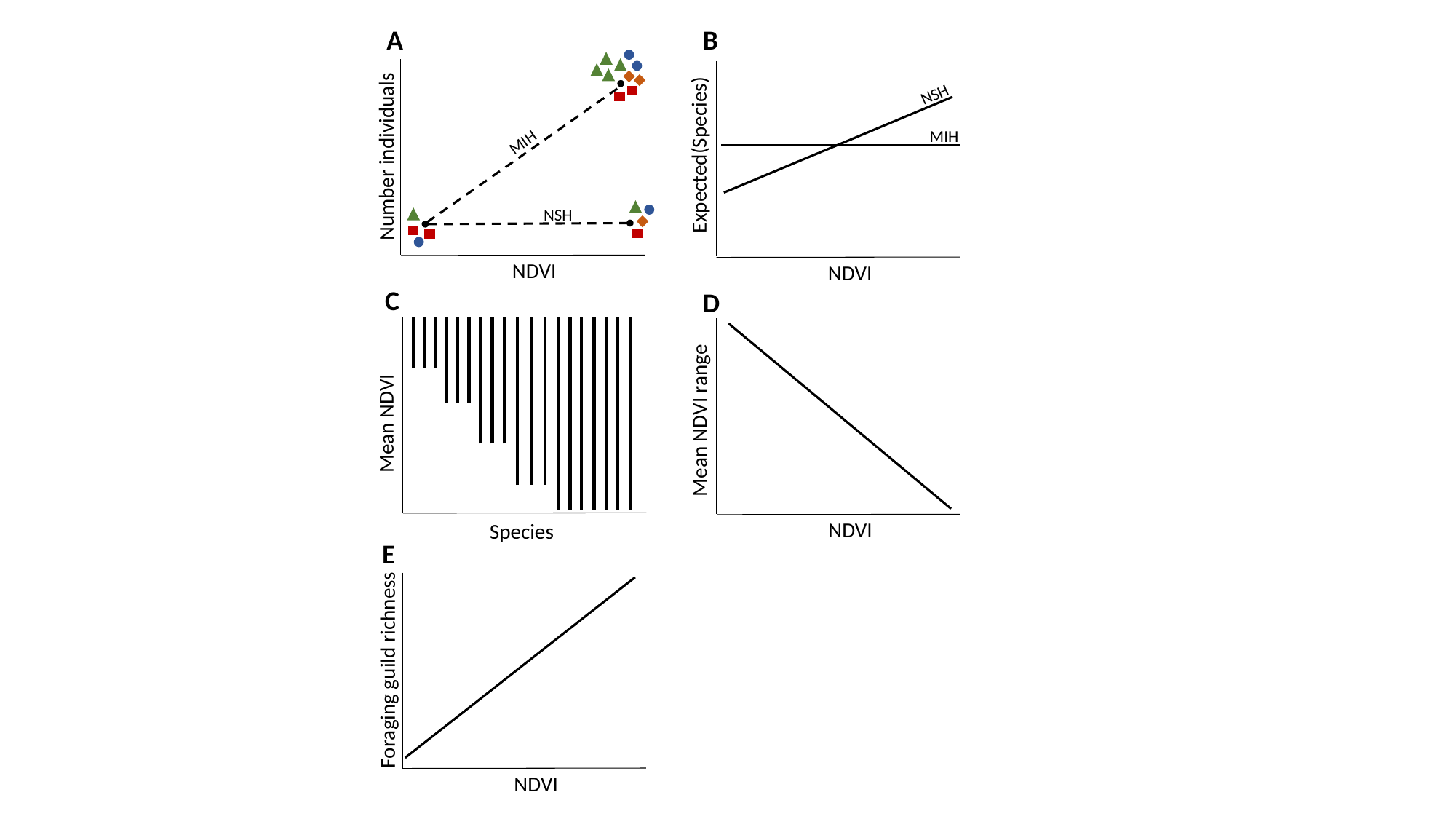

A
B

NSH

MIH
MIH
Expected(Species)
Number individuals
NSH

NDVI
NDVI
C
D
Mean NDVI range
 Mean NDVI
NDVI
Species
E
Foraging guild richness
NDVI